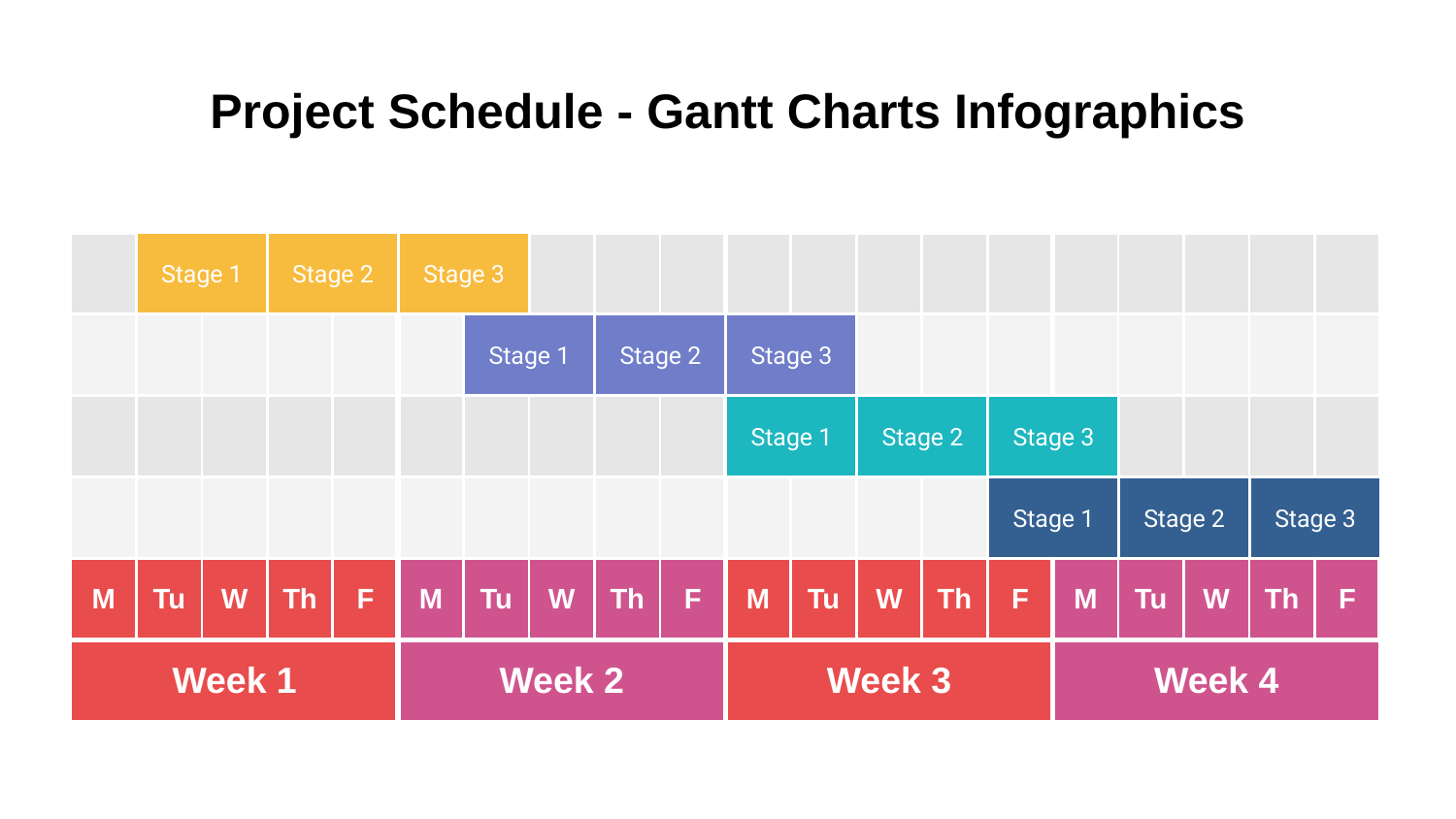

# Project Schedule - Gantt Charts Infographics
|  |  |  |  |  |  |  |  |  |  |  |  |  |  |  |  |  |  |  |  |
| --- | --- | --- | --- | --- | --- | --- | --- | --- | --- | --- | --- | --- | --- | --- | --- | --- | --- | --- | --- |
|  |  |  |  |  |  |  |  |  |  |  |  |  |  |  |  |  |  |  |  |
|  |  |  |  |  |  |  |  |  |  |  |  |  |  |  |  |  |  |  |  |
|  |  |  |  |  |  |  |  |  |  |  |  |  |  |  |  |  |  |  |  |
| M | Tu | W | Th | F | M | Tu | W | Th | F | M | Tu | W | Th | F | M | Tu | W | Th | F |
| Week 1 |  |  |  |  | Week 2 |  |  |  |  | Week 3 |  |  |  |  | Week 4 |  |  |  |  |
Stage 1
Stage 2
Stage 3
Stage 1
Stage 2
Stage 3
Stage 1
Stage 2
Stage 3
Stage 1
Stage 2
Stage 3